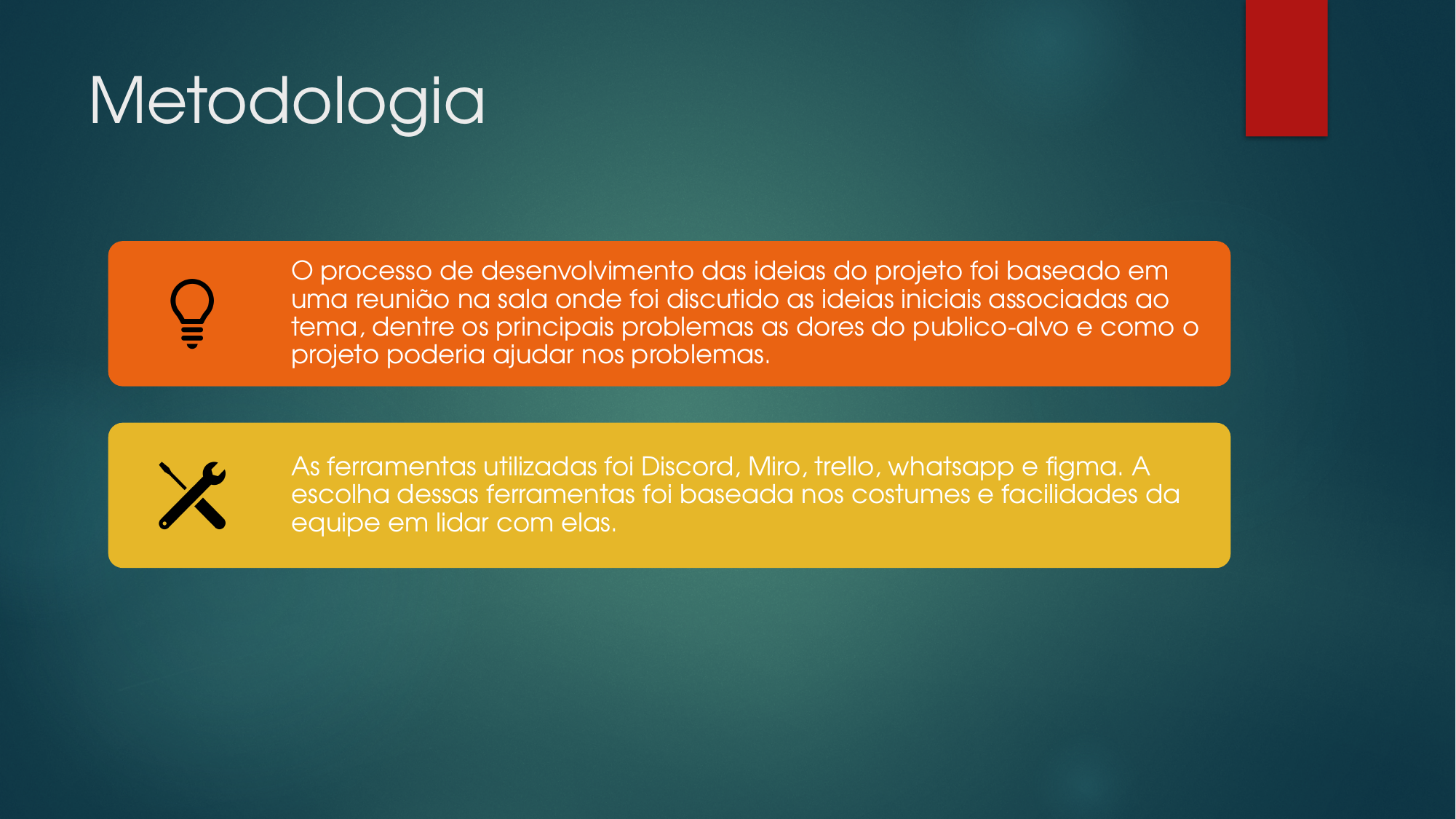

# Metodologia
O processo de desenvolvimento das ideias do projeto foi baseado em uma reunião na sala onde foi discutido as ideias iniciais associadas ao tema, dentre os principais problemas as dores do publico-alvo e como o projeto poderia ajudar nos problemas.
As ferramentas utilizadas foi Discord, Miro, trello, whatsapp e figma. A escolha dessas ferramentas foi baseada nos costumes e facilidades da equipe em lidar com elas.